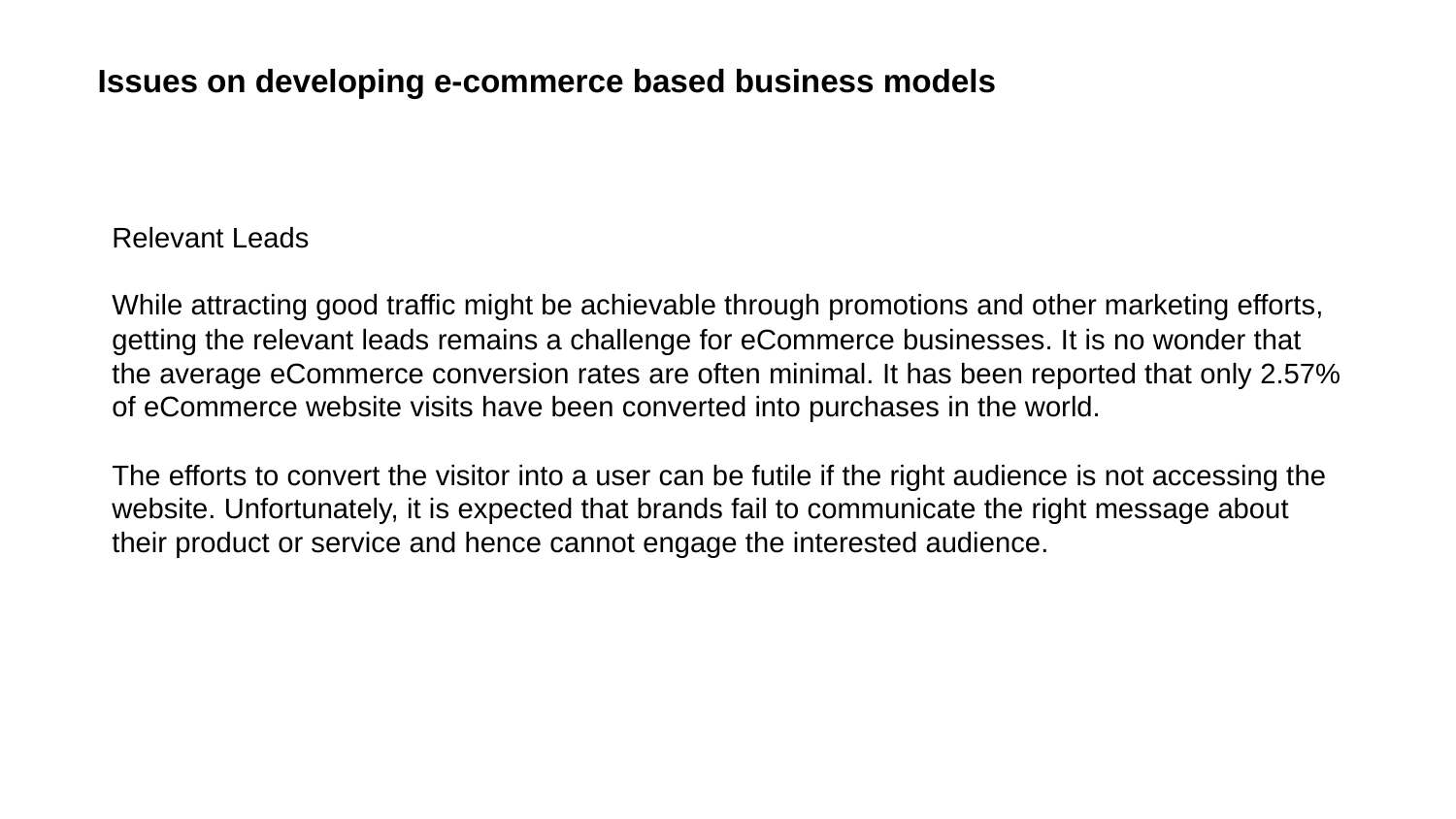

Issues on developing e-commerce based business models
Relevant Leads

While attracting good traffic might be achievable through promotions and other marketing efforts, getting the relevant leads remains a challenge for eCommerce businesses. It is no wonder that the average eCommerce conversion rates are often minimal. It has been reported that only 2.57% of eCommerce website visits have been converted into purchases in the world.

The efforts to convert the visitor into a user can be futile if the right audience is not accessing the website. Unfortunately, it is expected that brands fail to communicate the right message about their product or service and hence cannot engage the interested audience.